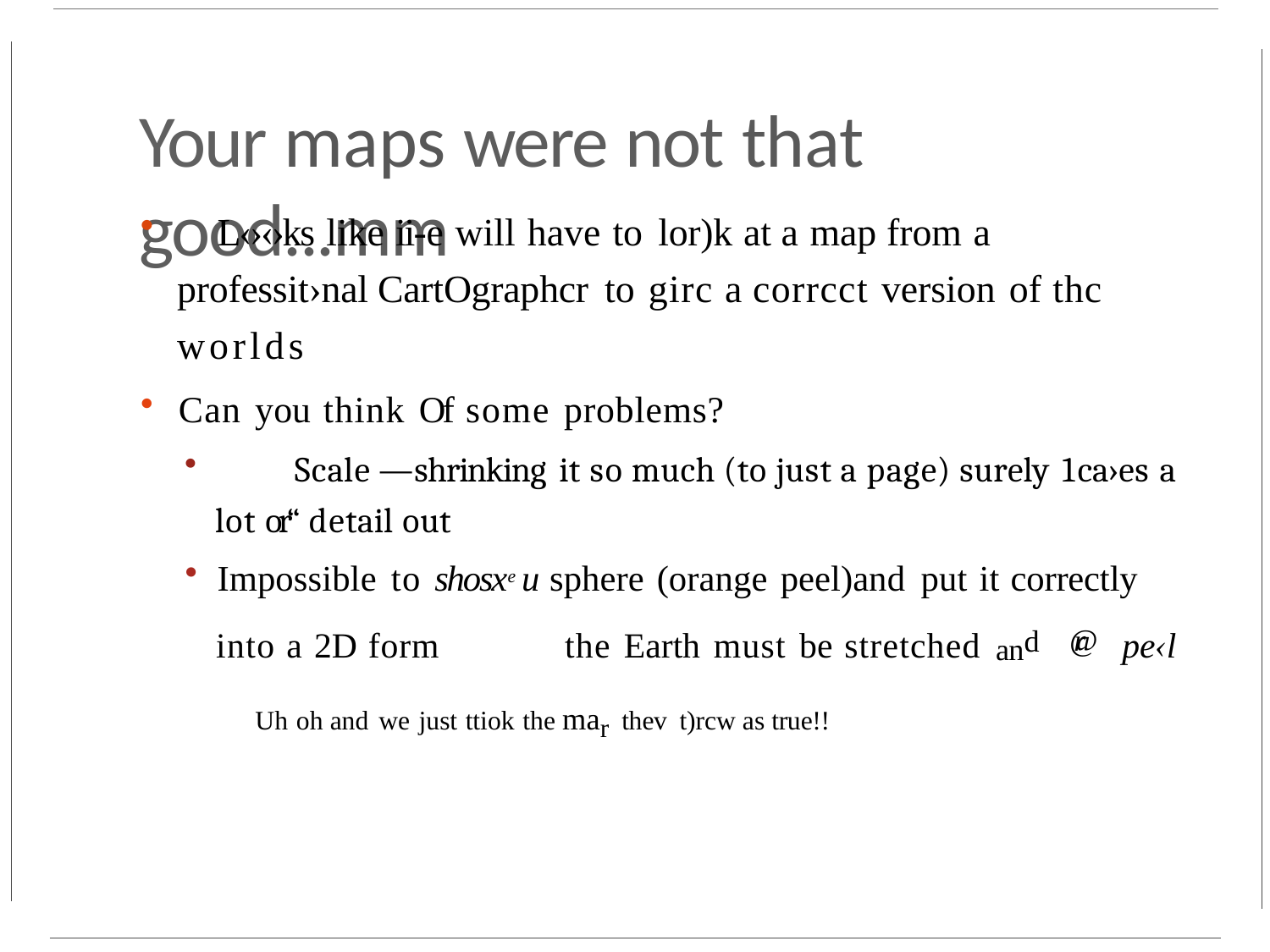

# Your maps were not that good...mm
	L‹›‹›ks like ii-e will have to lor)k at a map from a professit›nal CartOgraphcr to girc a corrcct version of thc worlds
Can you think Of some problems?
	Scale —shrinking it so much (to just a page) surely 1ca›es a lot or“ detail out
Impossible to shosxe u sphere (orange peel)and put it correctly
into a 2D form	the Earth must be stretched and	@r	pe‹l
Uh oh and we just ttiok the mar thev t)rcw as true!!